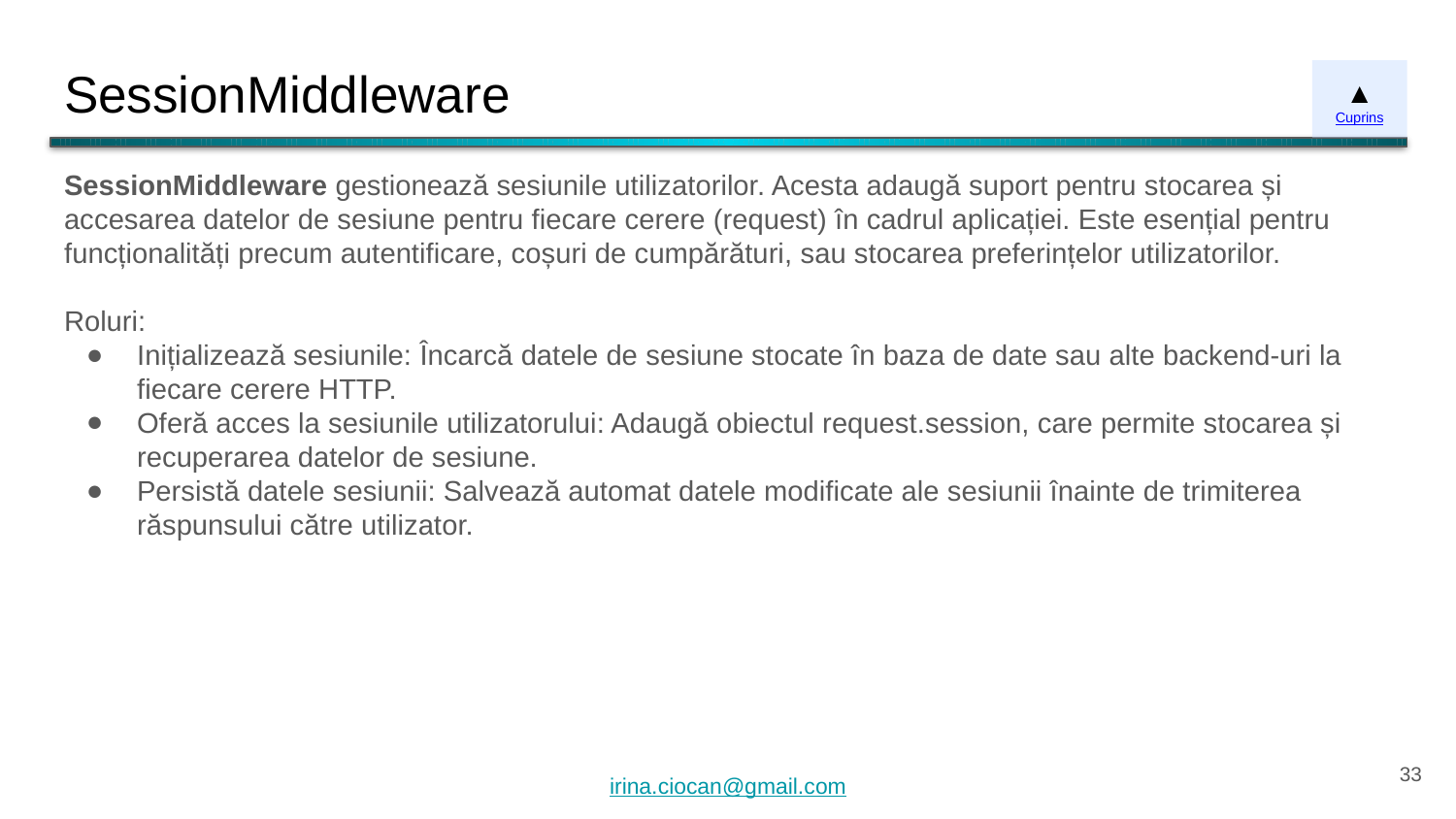

# SessionMiddleware
▲
Cuprins

SessionMiddleware gestionează sesiunile utilizatorilor. Acesta adaugă suport pentru stocarea și accesarea datelor de sesiune pentru fiecare cerere (request) în cadrul aplicației. Este esențial pentru funcționalități precum autentificare, coșuri de cumpărături, sau stocarea preferințelor utilizatorilor.

Roluri:
Inițializează sesiunile: Încarcă datele de sesiune stocate în baza de date sau alte backend-uri la fiecare cerere HTTP.
Oferă acces la sesiunile utilizatorului: Adaugă obiectul request.session, care permite stocarea și recuperarea datelor de sesiune.
Persistă datele sesiunii: Salvează automat datele modificate ale sesiunii înainte de trimiterea răspunsului către utilizator.
33
irina.ciocan@gmail.com